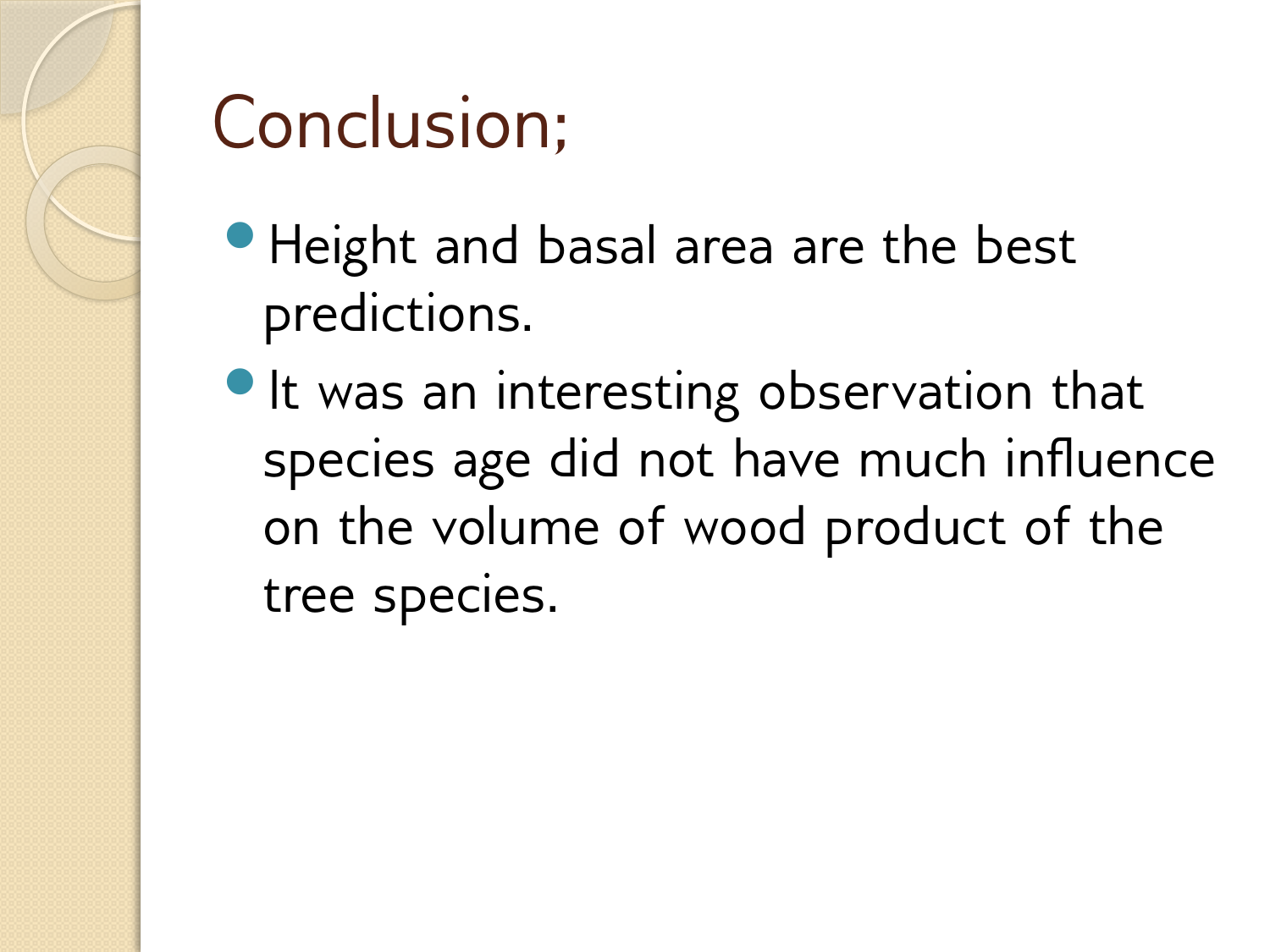

# Conclusion;
Height and basal area are the best predictions.
It was an interesting observation that species age did not have much influence on the volume of wood product of the tree species.